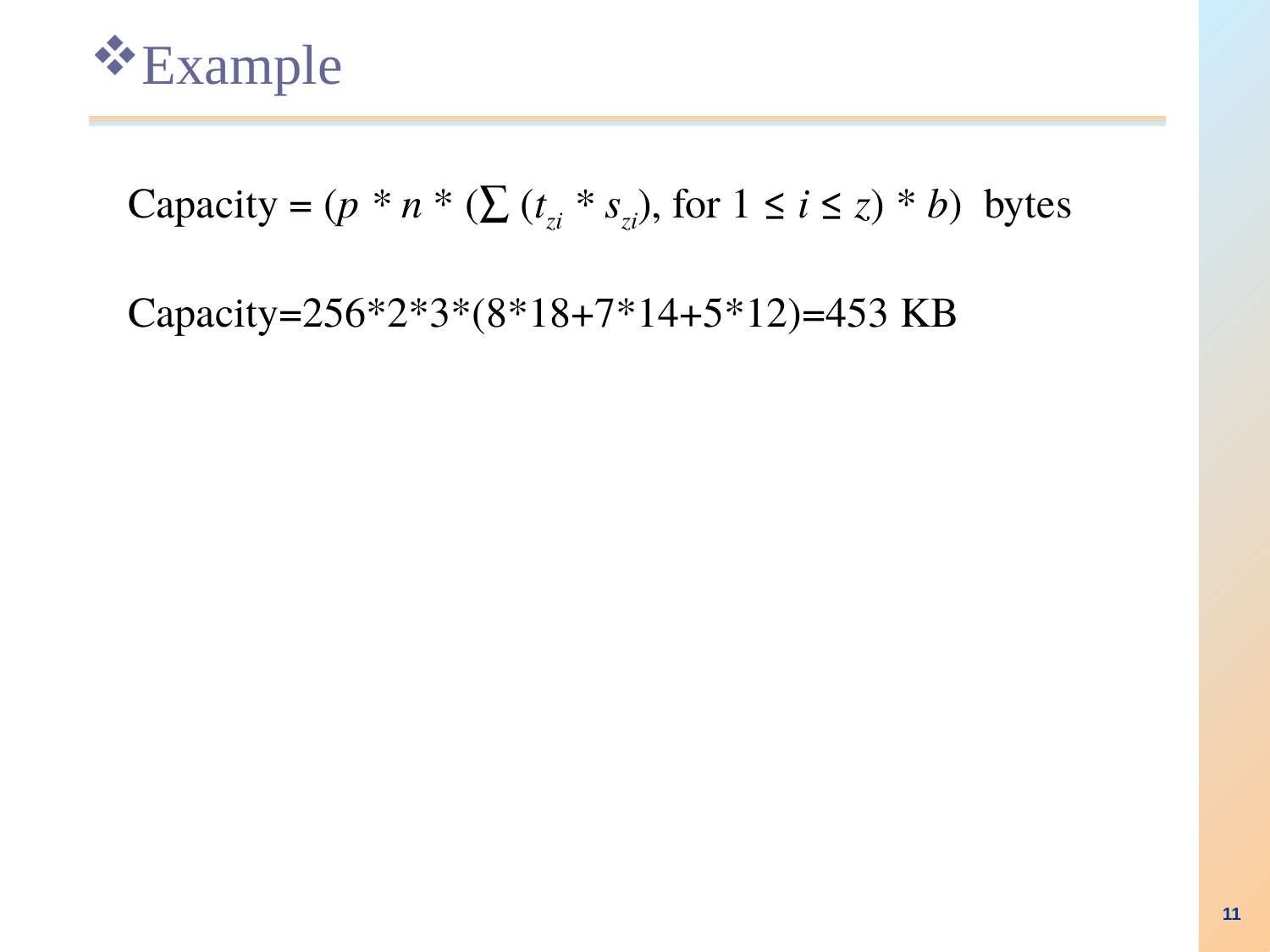

Example

Capacity = (p * n * (∑ (tzi * szi), for 1 ≤ i ≤ z) * b)  bytes

Capacity=256*2*3*(8*18+7*14+5*12)=453 KB